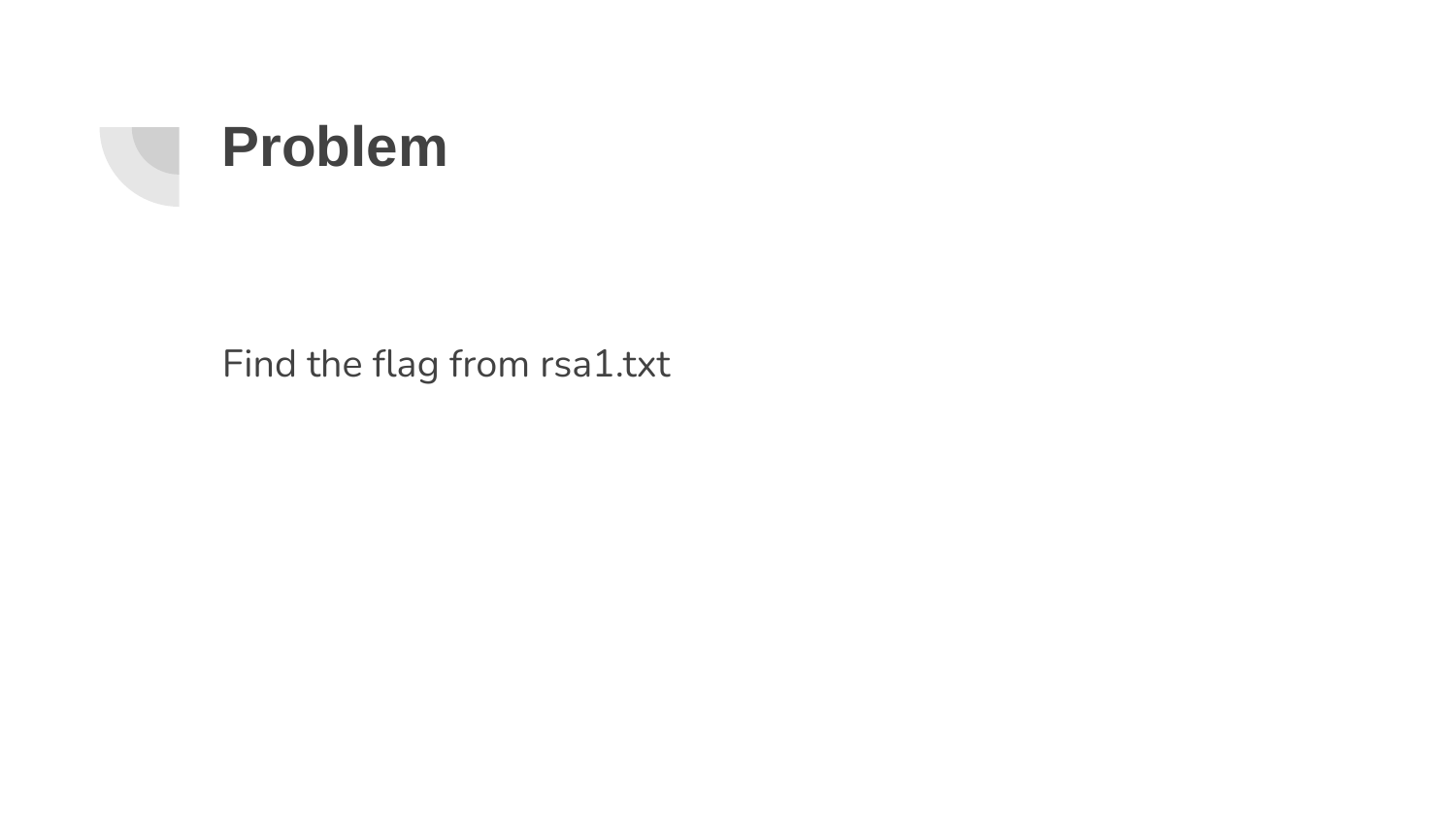

# Problem
Find the flag from rsa1.txt